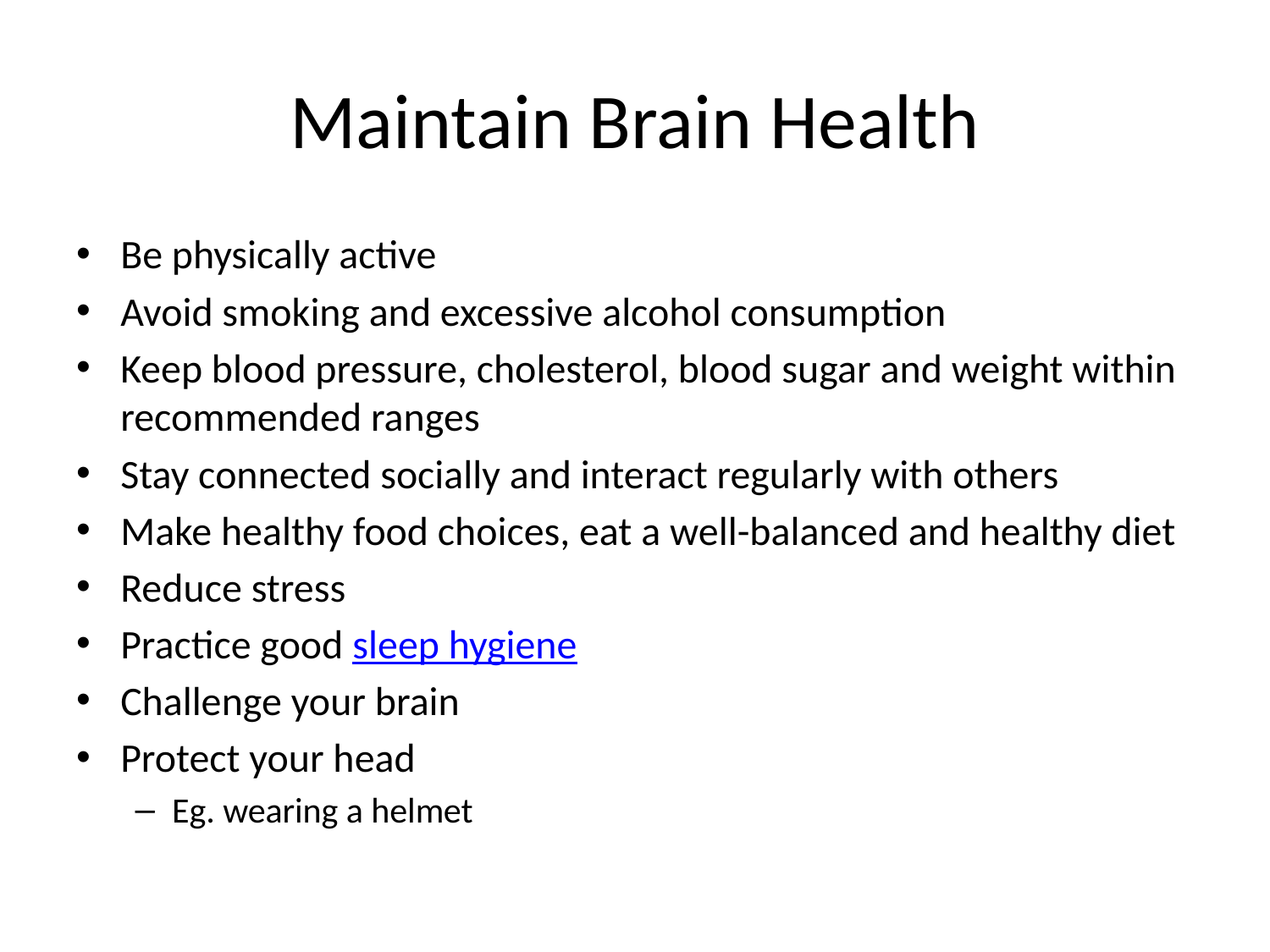

# Maintain Brain Health
Be physically active
Avoid smoking and excessive alcohol consumption
Keep blood pressure, cholesterol, blood sugar and weight within recommended ranges
Stay connected socially and interact regularly with others
Make healthy food choices, eat a well-balanced and healthy diet
Reduce stress
Practice good sleep hygiene
Challenge your brain
Protect your head
Eg. wearing a helmet